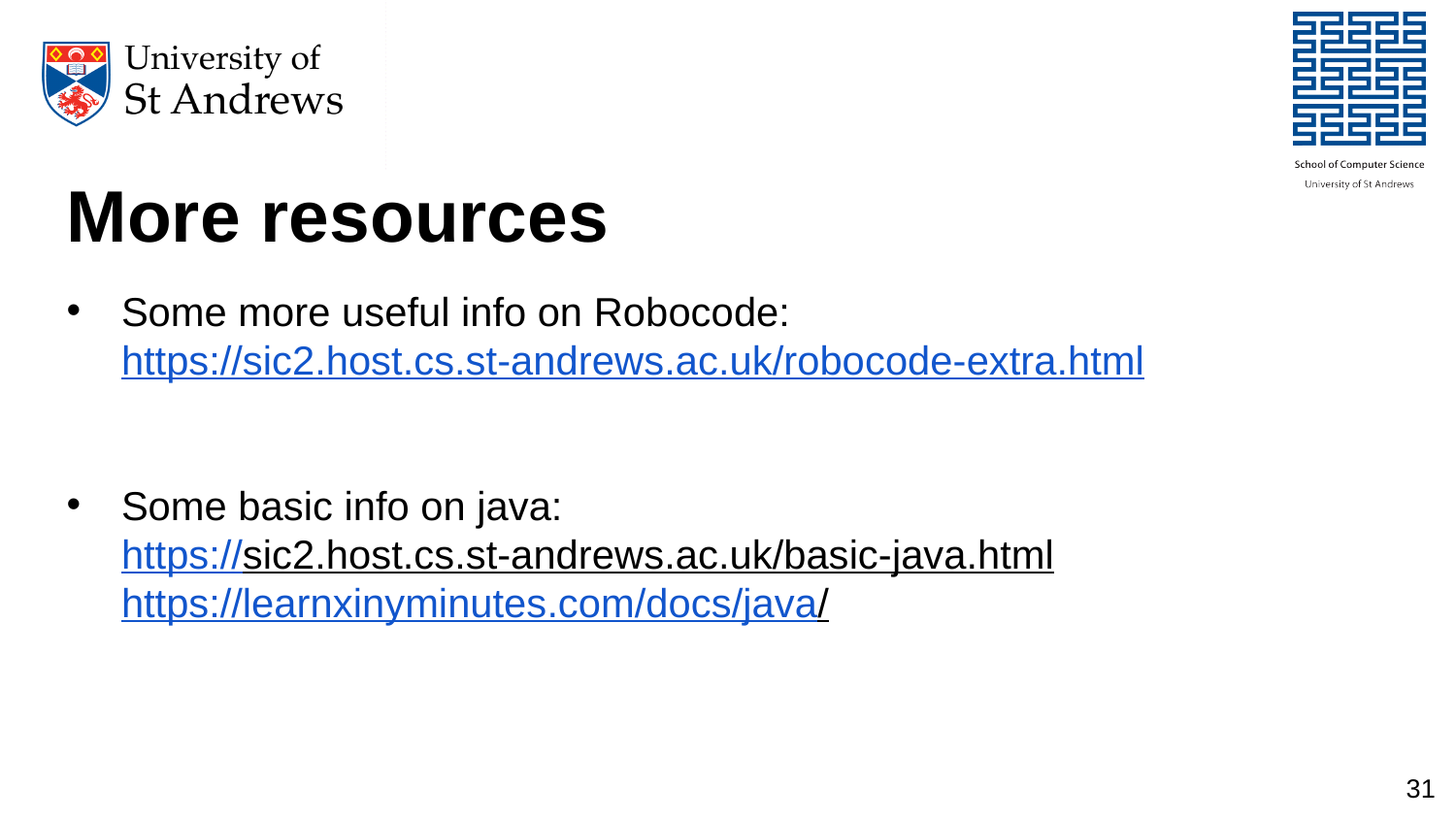

# More resources
Some more useful info on Robocode:
https://sic2.host.cs.st-andrews.ac.uk/robocode-extra.html

Some basic info on java:
https://sic2.host.cs.st-andrews.ac.uk/basic-java.html
https://learnxinyminutes.com/docs/java/
31